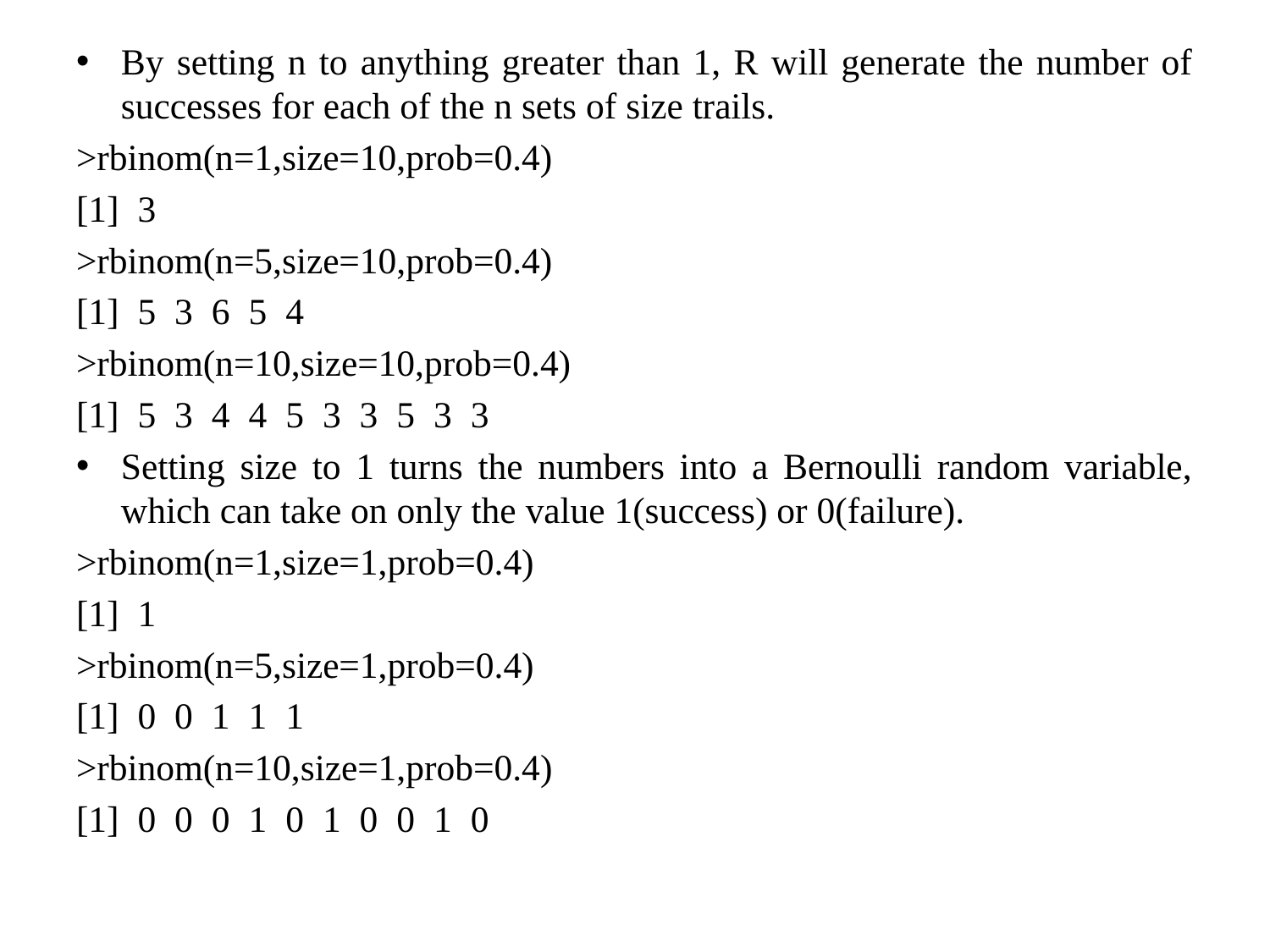

By setting n to anything greater than 1, R will generate the number of successes for each of the n sets of size trails.
>rbinom(n=1,size=10,prob=0.4)
[1]  3
>rbinom(n=5,size=10,prob=0.4)
[1]  5  3  6  5  4
>rbinom(n=10,size=10,prob=0.4)
[1]  5  3  4  4  5  3  3  5  3  3
Setting size to 1 turns the numbers into a Bernoulli random variable, which can take on only the value 1(success) or 0(failure).
>rbinom(n=1,size=1,prob=0.4)
[1]  1
>rbinom(n=5,size=1,prob=0.4)
[1]  0  0  1  1  1
>rbinom(n=10,size=1,prob=0.4)
[1]  0  0  0  1  0  1  0  0  1  0